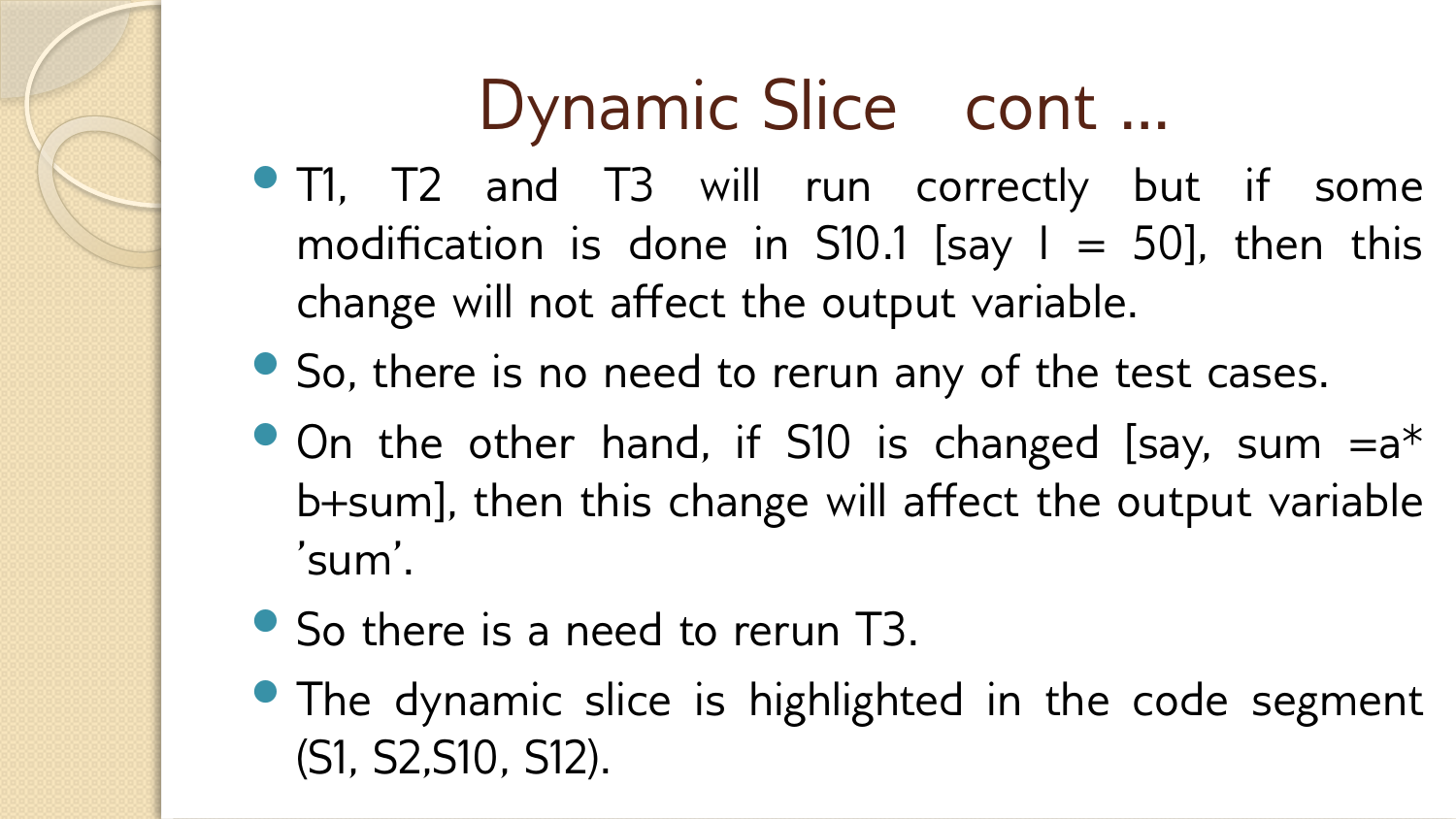

# Dynamic Slice   cont …
T1, T2 and T3 will run correctly but if some modification is done in S10.1 [say I = 50], then this change will not affect the output variable.
So, there is no need to rerun any of the test cases.
On the other hand, if S10 is changed [say, sum =a* b+sum], then this change will affect the output variable ’sum’.
So there is a need to rerun T3.
The dynamic slice is highlighted in the code segment (S1, S2,S10, S12).